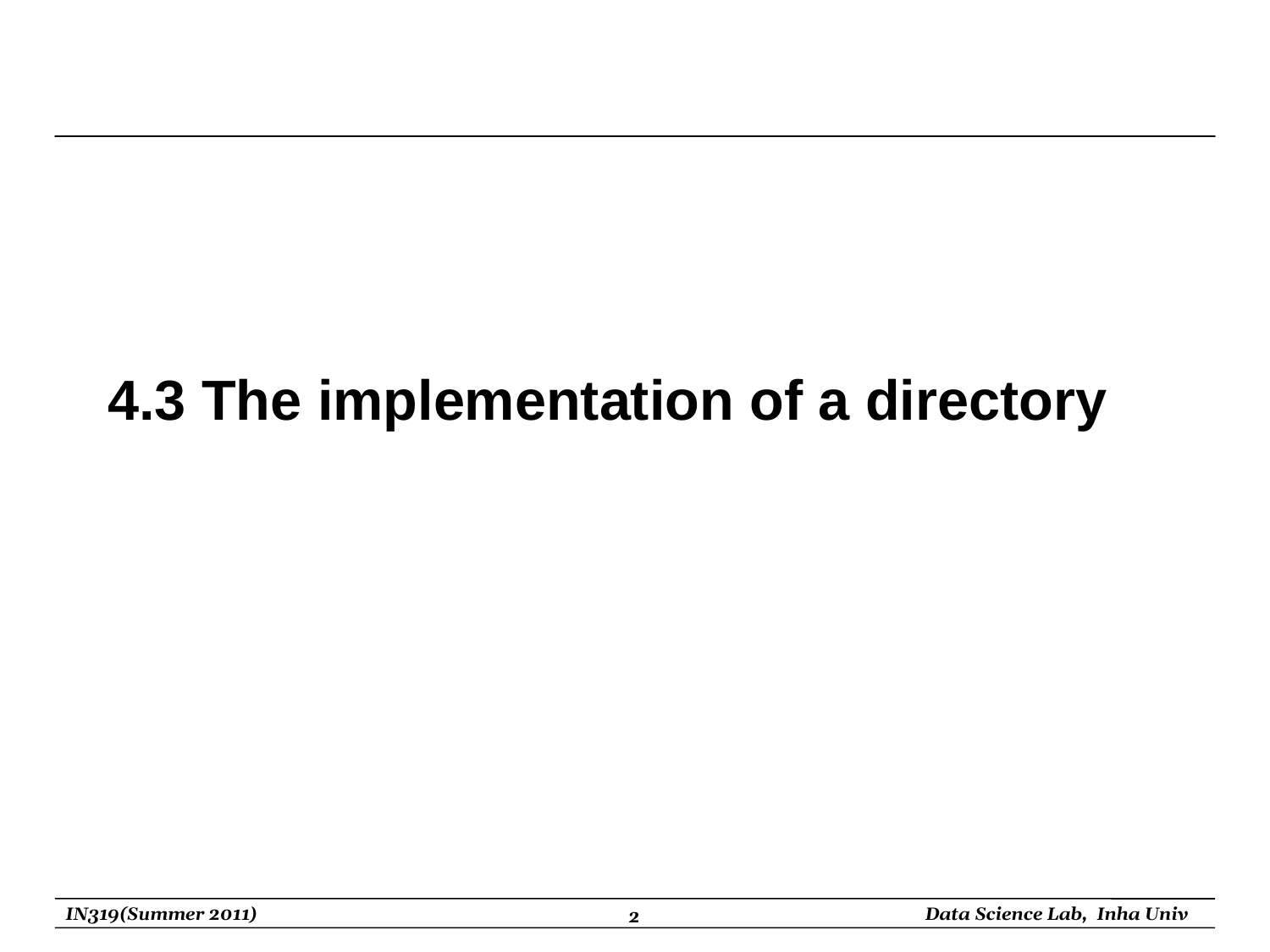

# 4.3 The implementation of a directory

2